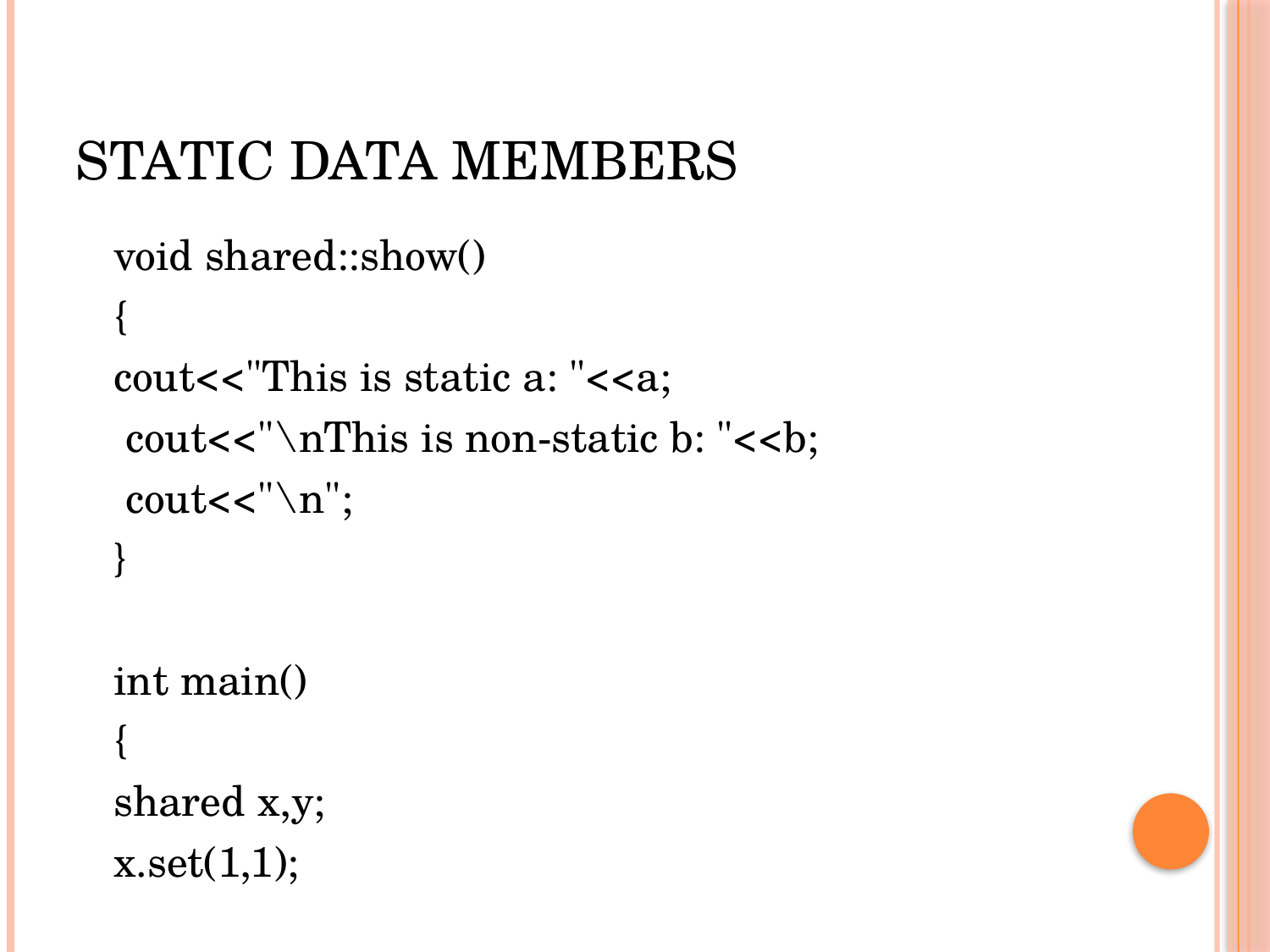

# Static Data members
	void shared::show()
	{
  		cout<<"This is static a: "<<a;
 		 cout<<"\nThis is non-static b: "<<b;
 		 cout<<"\n";
	}

	int main()
	{
  		shared x,y;
  		x.set(1,1);